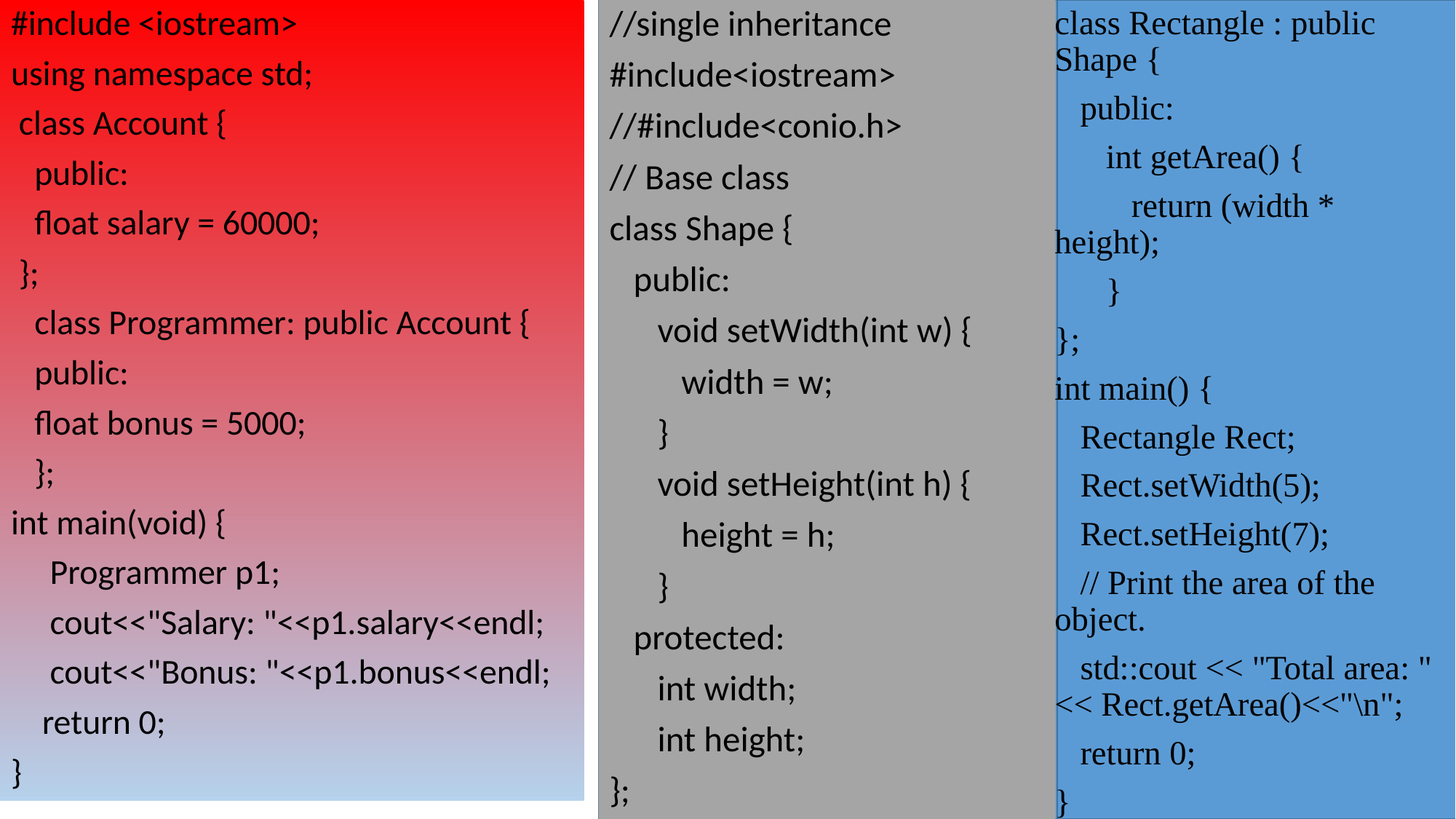

#include <iostream>
using namespace std;
 class Account {
   public:
   float salary = 60000;
 };
   class Programmer: public Account {
   public:
   float bonus = 5000;
   };
int main(void) {
     Programmer p1;
     cout<<"Salary: "<<p1.salary<<endl;
     cout<<"Bonus: "<<p1.bonus<<endl;
    return 0;
}
//single inheritance
#include<iostream>
//#include<conio.h>
// Base class
class Shape {
   public:
      void setWidth(int w) {
         width = w;
      }
      void setHeight(int h) {
         height = h;
      }
   protected:
      int width;
      int height;
};

class Rectangle : public Shape {
   public:
      int getArea() {
         return (width * height);
      }
};
int main() {
   Rectangle Rect;
   Rect.setWidth(5);
   Rect.setHeight(7);
   // Print the area of the object.
   std::cout << "Total area: " << Rect.getArea()<<"\n";
   return 0;
}